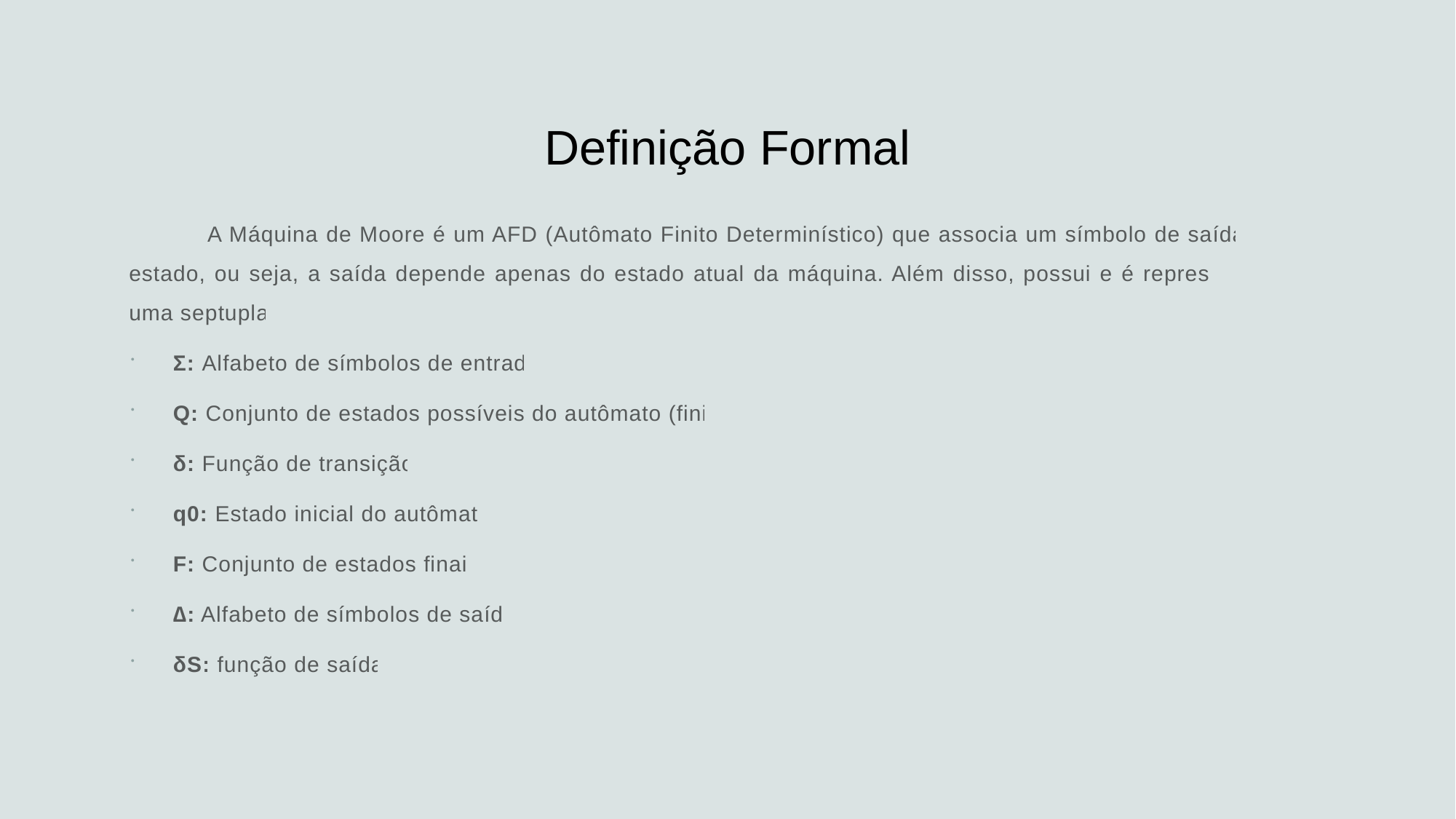

# Definição Formal
	A Máquina de Moore é um AFD (Autômato Finito Determinístico) que associa um símbolo de saída a cada estado, ou seja, a saída depende apenas do estado atual da máquina. Além disso, possui e é representada por uma septupla:
Σ: Alfabeto de símbolos de entrada;
Q: Conjunto de estados possíveis do autômato (finito);
δ: Função de transição;
q0: Estado inicial do autômato;
F: Conjunto de estados finais;
∆: Alfabeto de símbolos de saída;
δS: função de saída.